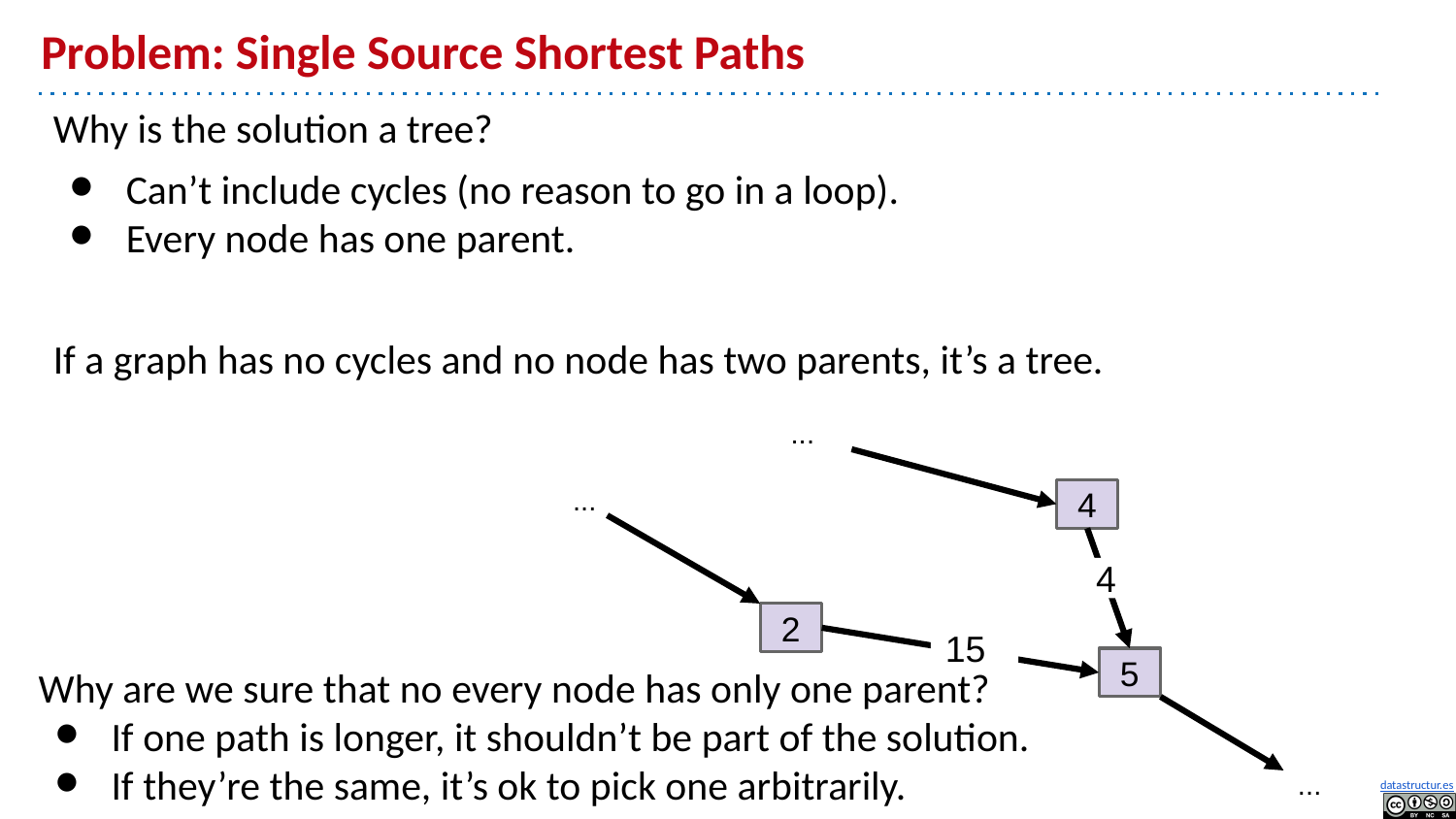

# Problem: Single Source Shortest Paths
Why is the solution a tree?
Can’t include cycles (no reason to go in a loop).
Every node has one parent.

If a graph has no cycles and no node has two parents, it’s a tree.
...
...
4
4
2
15
Why are we sure that no every node has only one parent?
If one path is longer, it shouldn’t be part of the solution.
If they’re the same, it’s ok to pick one arbitrarily.
5
...